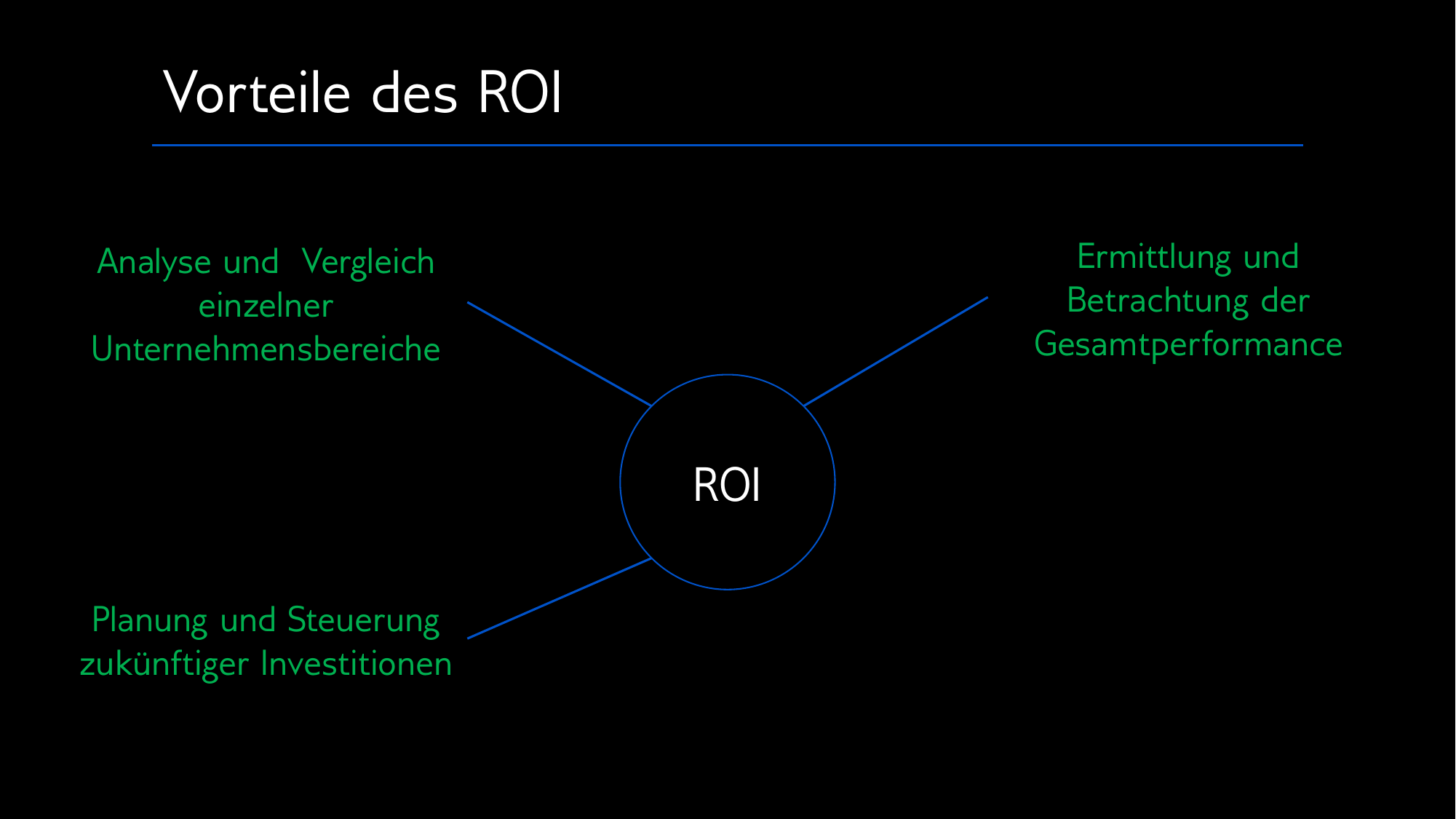

Vorteile des ROI
Ermittlung und Betrachtung der Gesamtperformance
Analyse und  Vergleich einzelner Unternehmensbereiche

ROI
Planung und Steuerung zukünftiger Investitionen